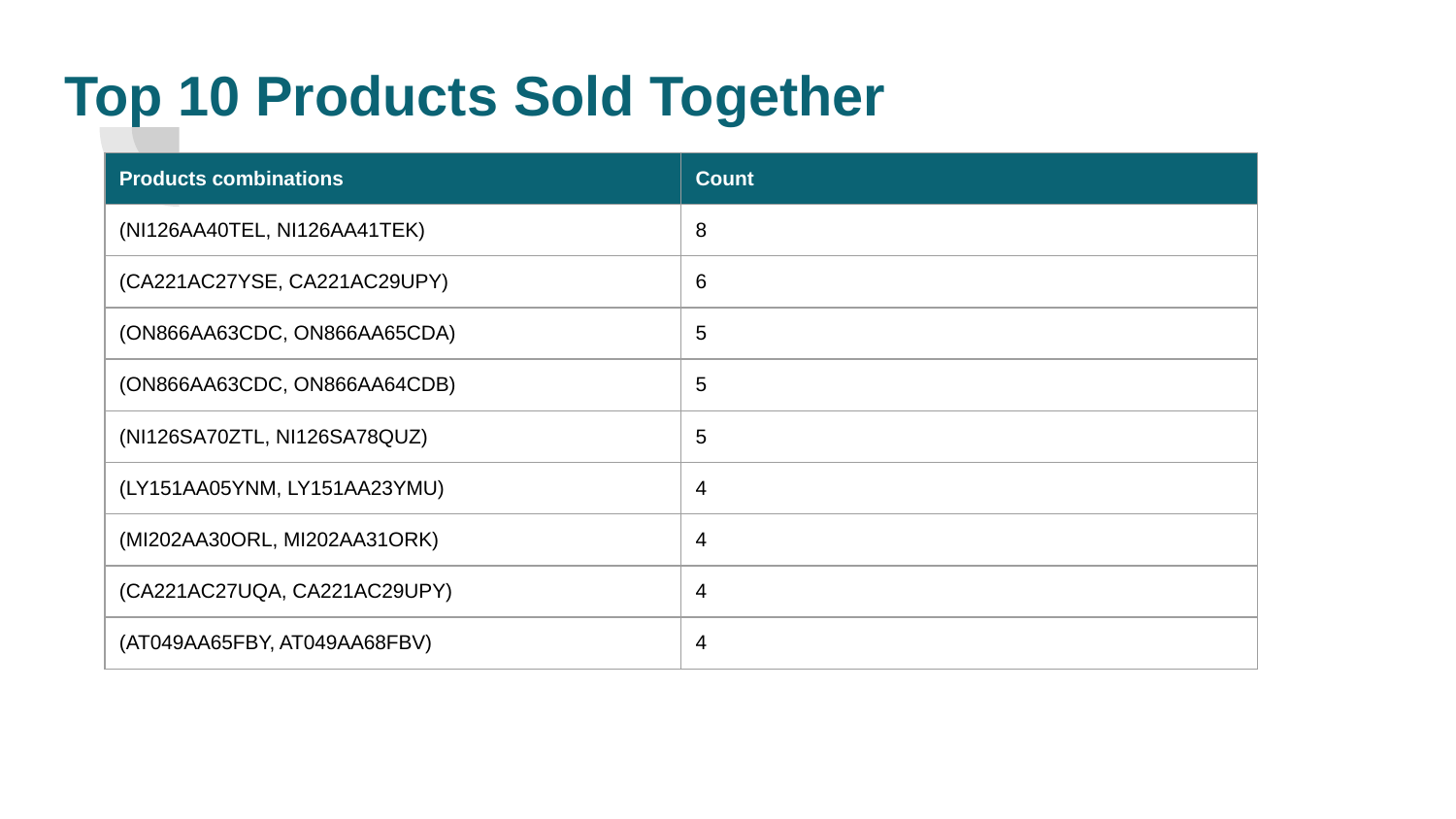

# Top 10 Products Sold Together
| Products combinations | Count |
| --- | --- |
| (NI126AA40TEL, NI126AA41TEK) | 8 |
| (CA221AC27YSE, CA221AC29UPY) | 6 |
| (ON866AA63CDC, ON866AA65CDA) | 5 |
| (ON866AA63CDC, ON866AA64CDB) | 5 |
| (NI126SA70ZTL, NI126SA78QUZ) | 5 |
| (LY151AA05YNM, LY151AA23YMU) | 4 |
| (MI202AA30ORL, MI202AA31ORK) | 4 |
| (CA221AC27UQA, CA221AC29UPY) | 4 |
| (AT049AA65FBY, AT049AA68FBV) | 4 |